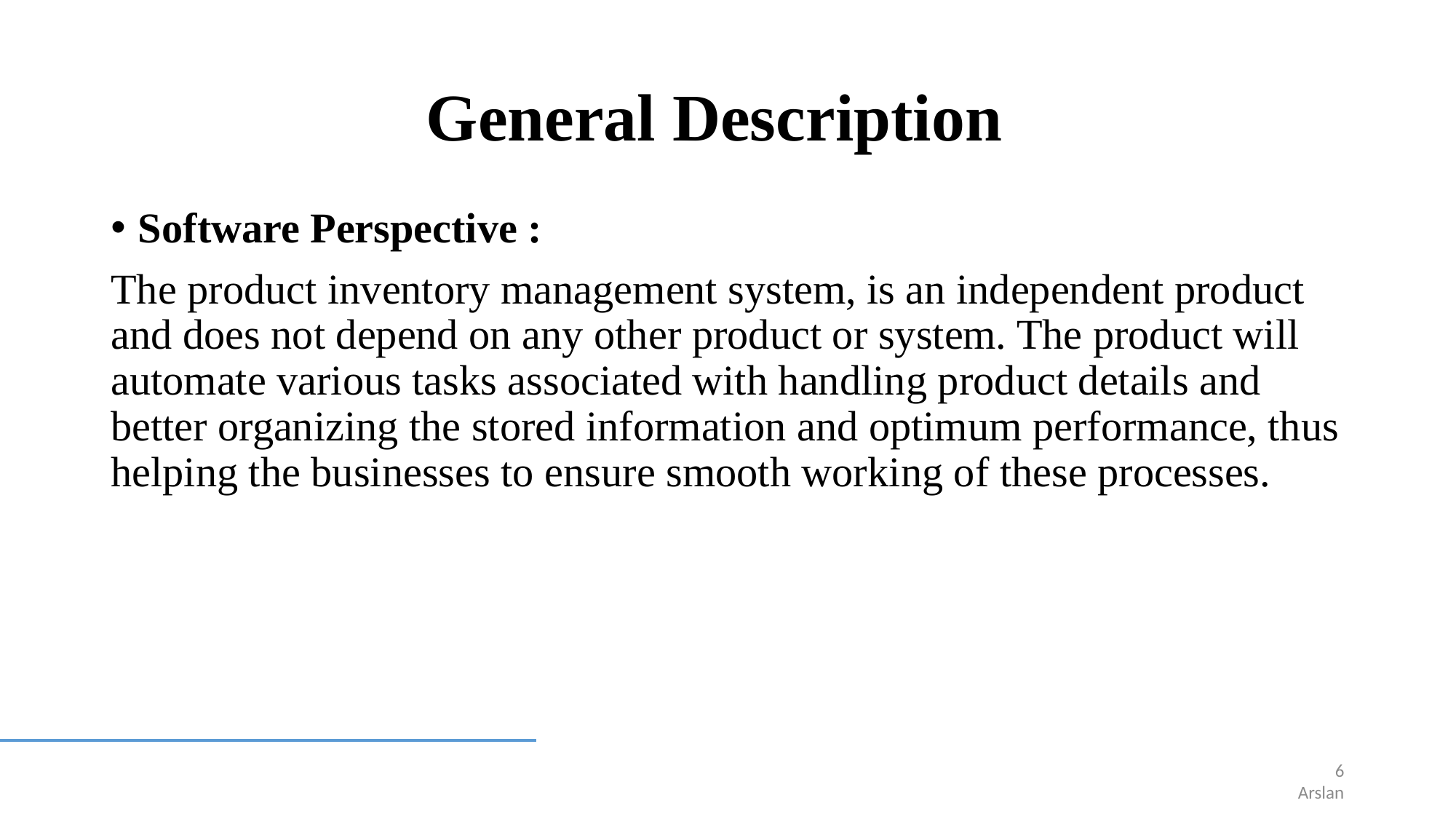

# General Description
Software Perspective :
The product inventory management system, is an independent product and does not depend on any other product or system. The product will automate various tasks associated with handling product details and better organizing the stored information and optimum performance, thus helping the businesses to ensure smooth working of these processes.
6
Arslan